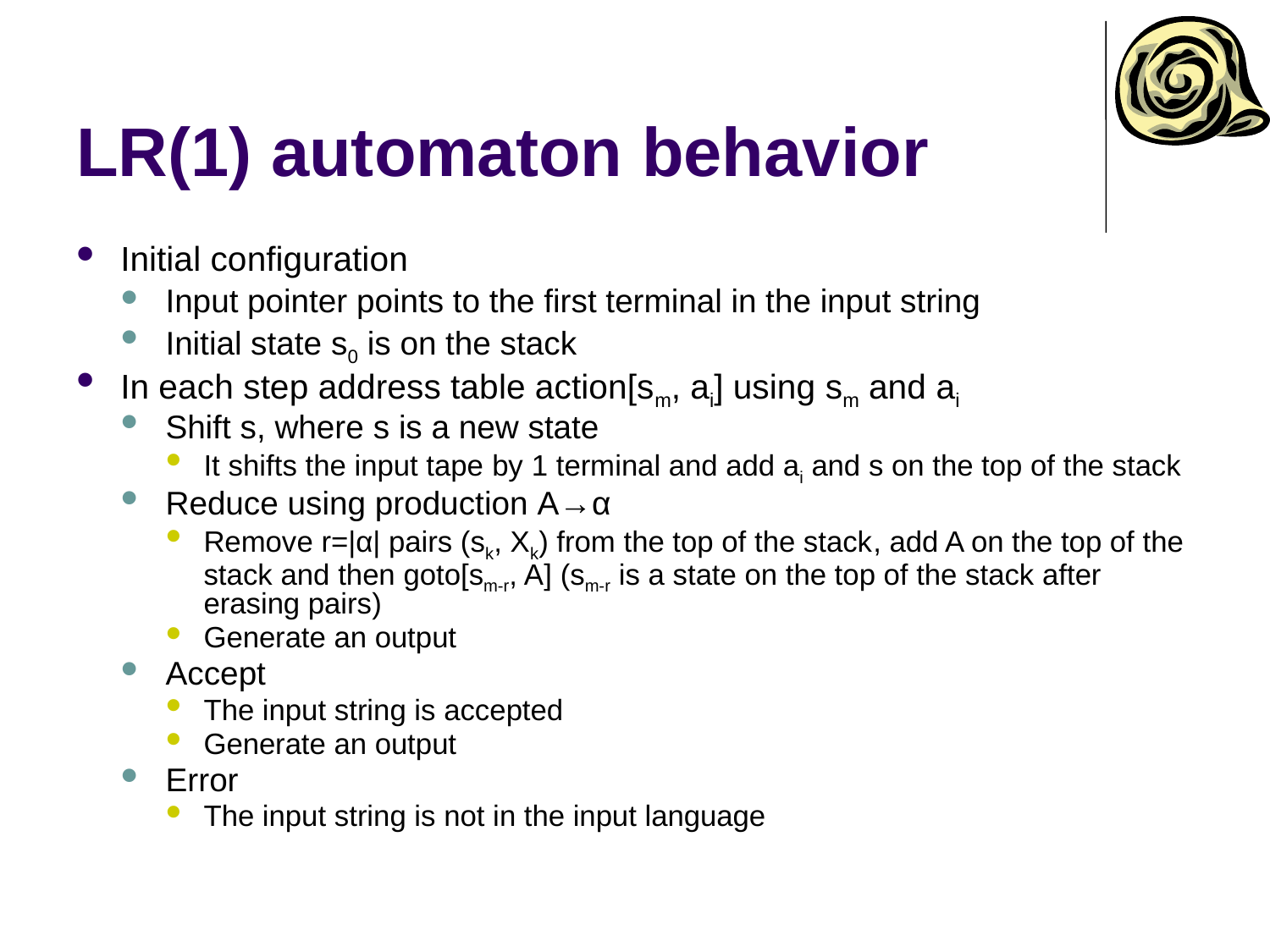

# LR(1) automaton behavior
Initial configuration
Input pointer points to the first terminal in the input string
Initial state s0 is on the stack
In each step address table action[sm, ai] using sm and ai
Shift s, where s is a new state
It shifts the input tape by 1 terminal and add ai and s on the top of the stack
Reduce using production A→α
Remove r=|α| pairs (sk, Xk) from the top of the stack, add A on the top of the stack and then goto[sm-r, A] (sm-r is a state on the top of the stack after erasing pairs)
Generate an output
Accept
The input string is accepted
Generate an output
Error
The input string is not in the input language